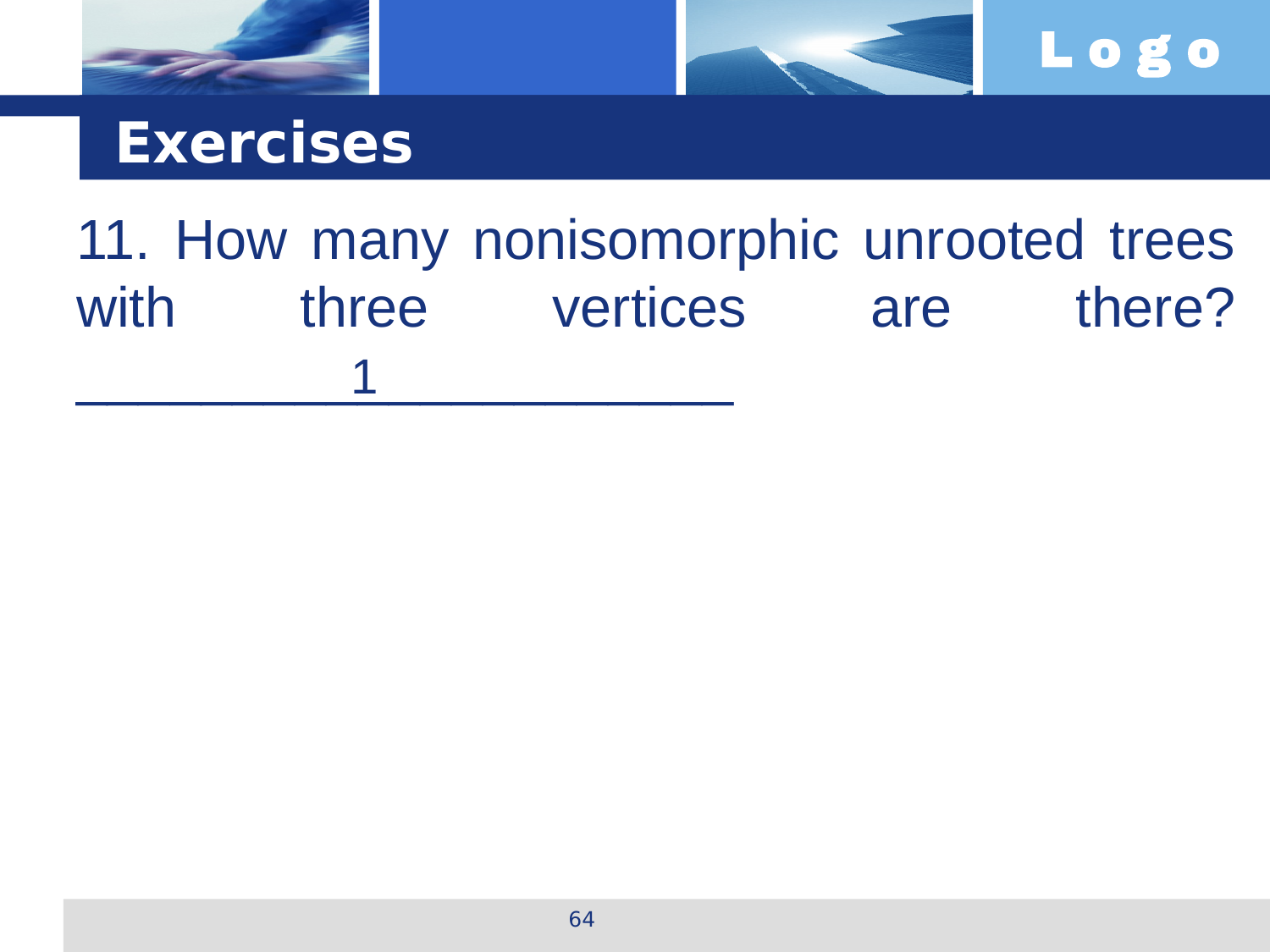

# Exercises
11. How many nonisomorphic unrooted trees with three vertices are there? _____________________

1

64